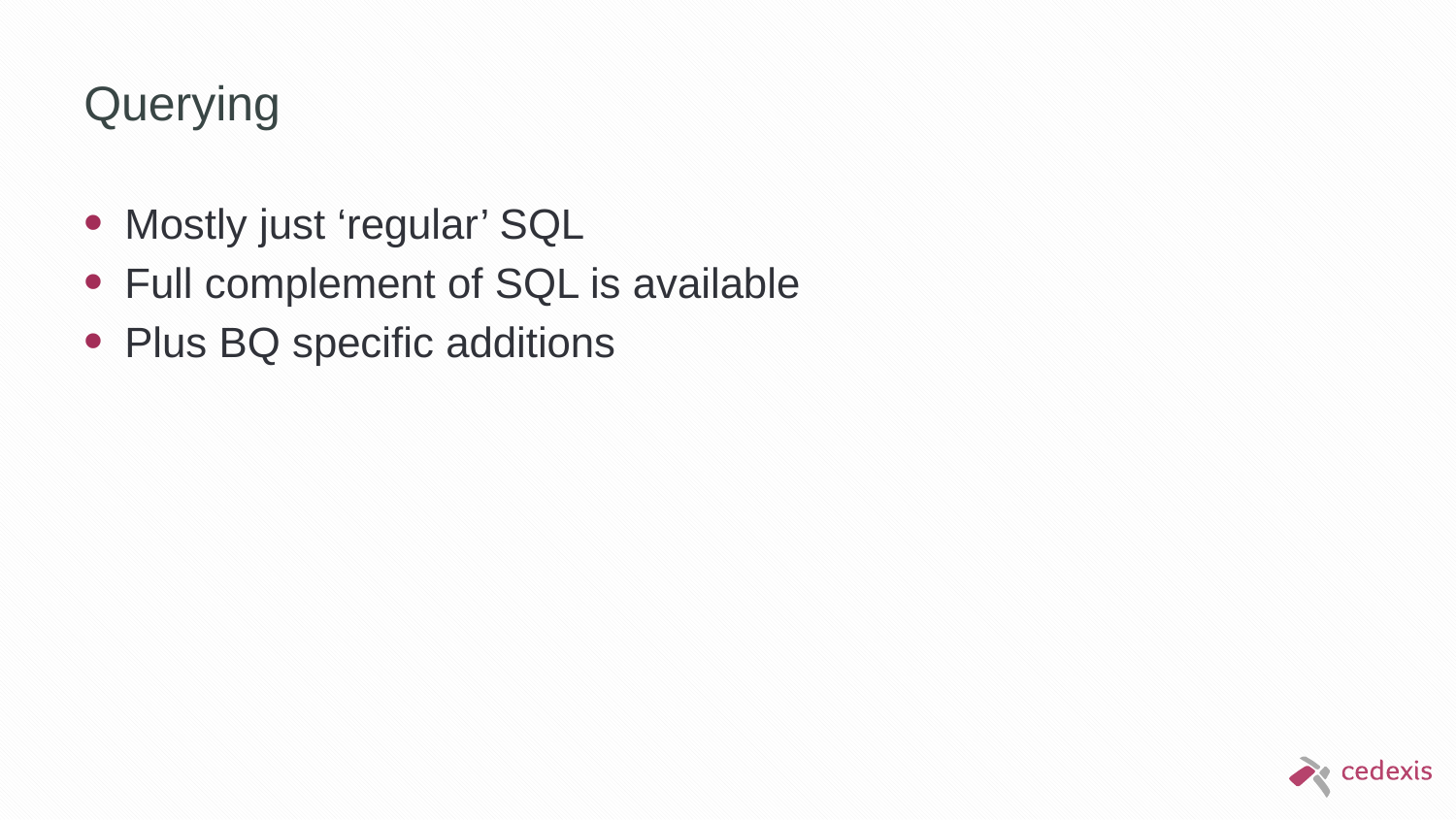

# Querying
Mostly just ‘regular’ SQL
Full complement of SQL is available
Plus BQ specific additions